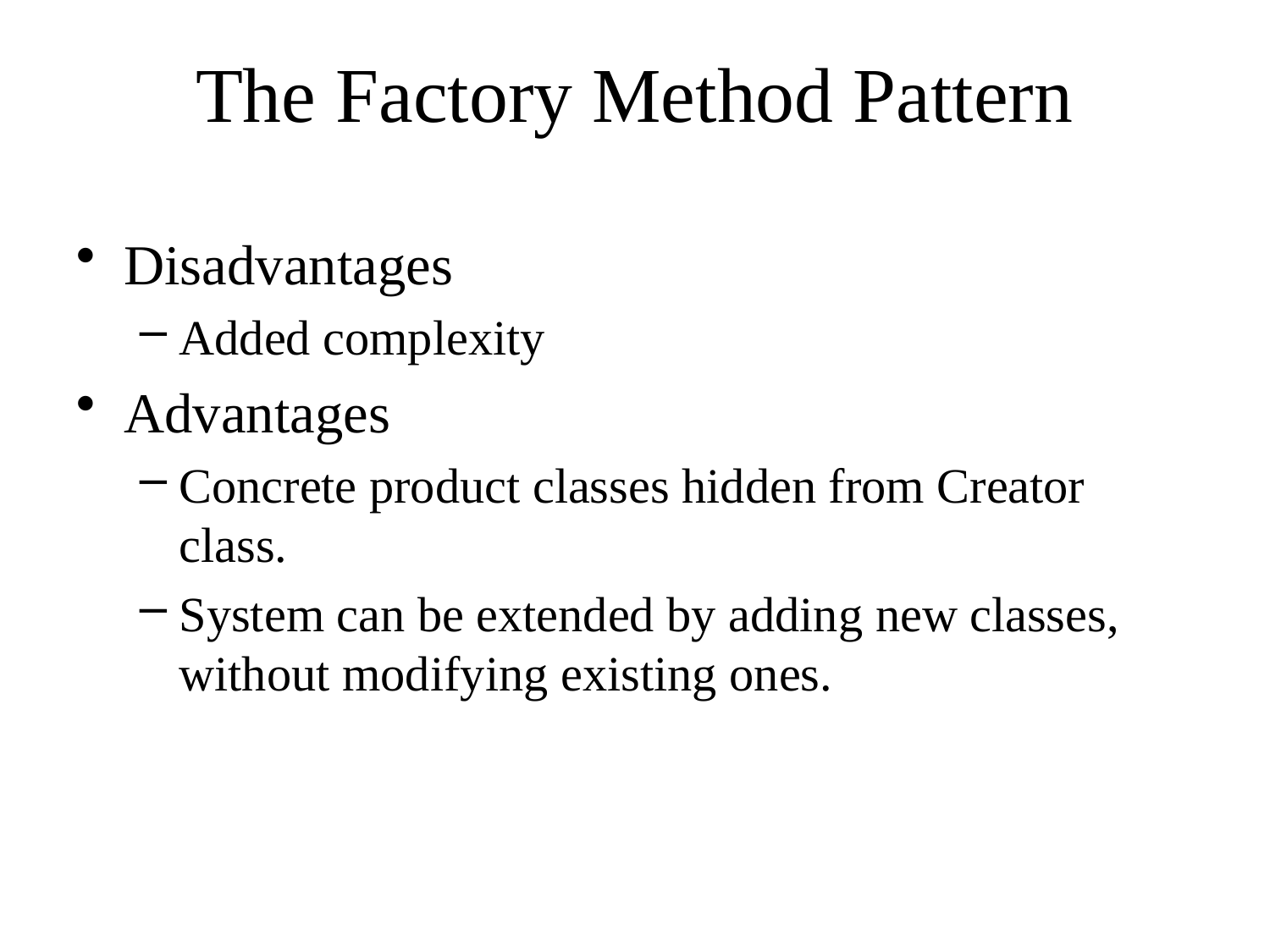

# The Factory Method Pattern
Disadvantages
Added complexity
Advantages
Concrete product classes hidden from Creator class.
System can be extended by adding new classes, without modifying existing ones.